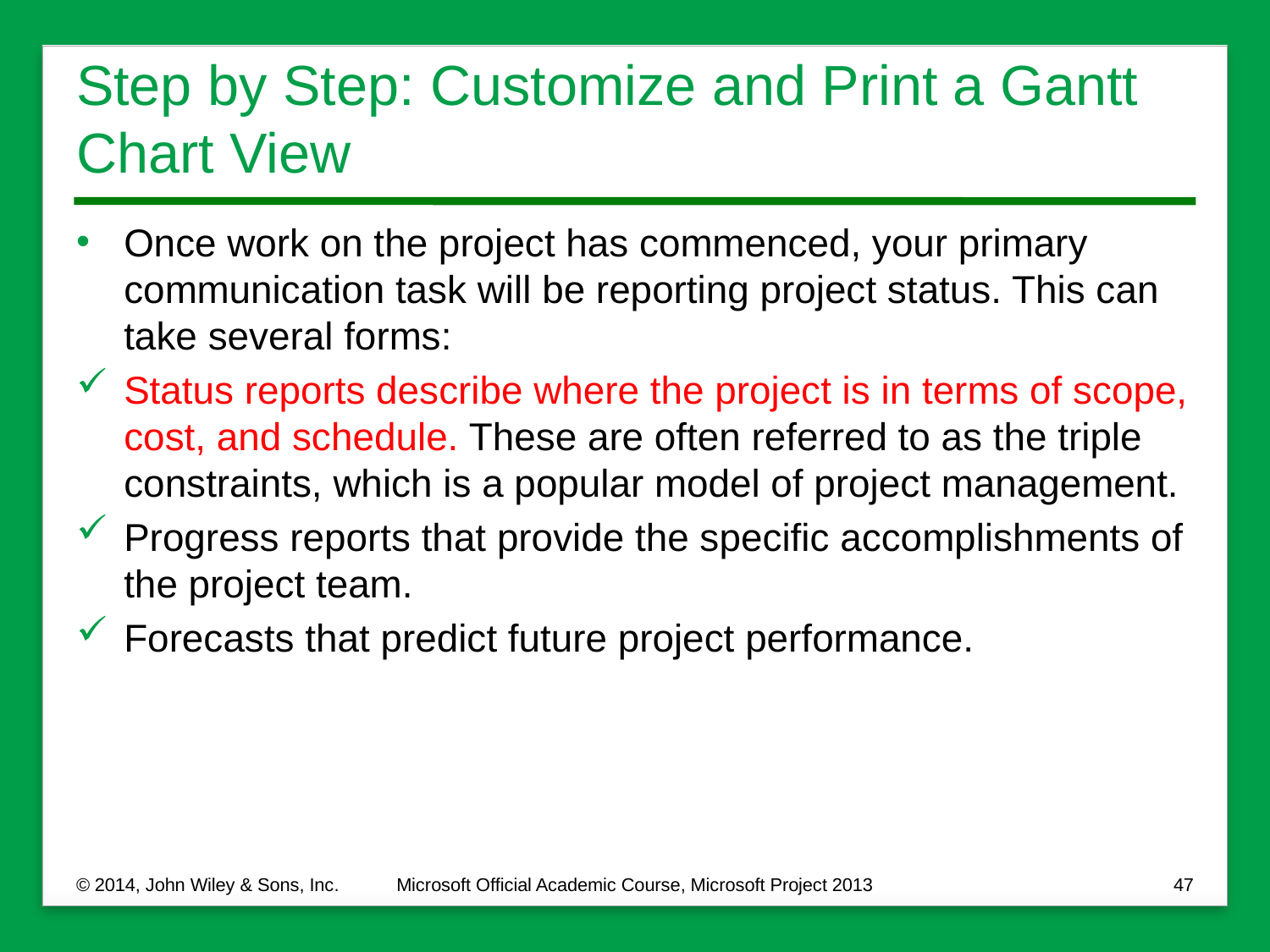

# Step by Step: Customize and Print a Gantt Chart View
Once work on the project has commenced, your primary communication task will be reporting project status. This can take several forms:
Status reports describe where the project is in terms of scope, cost, and schedule. These are often referred to as the triple constraints, which is a popular model of project management.
Progress reports that provide the specific accomplishments of the project team.
Forecasts that predict future project performance.
© 2014, John Wiley & Sons, Inc.
Microsoft Official Academic Course, Microsoft Project 2013
47